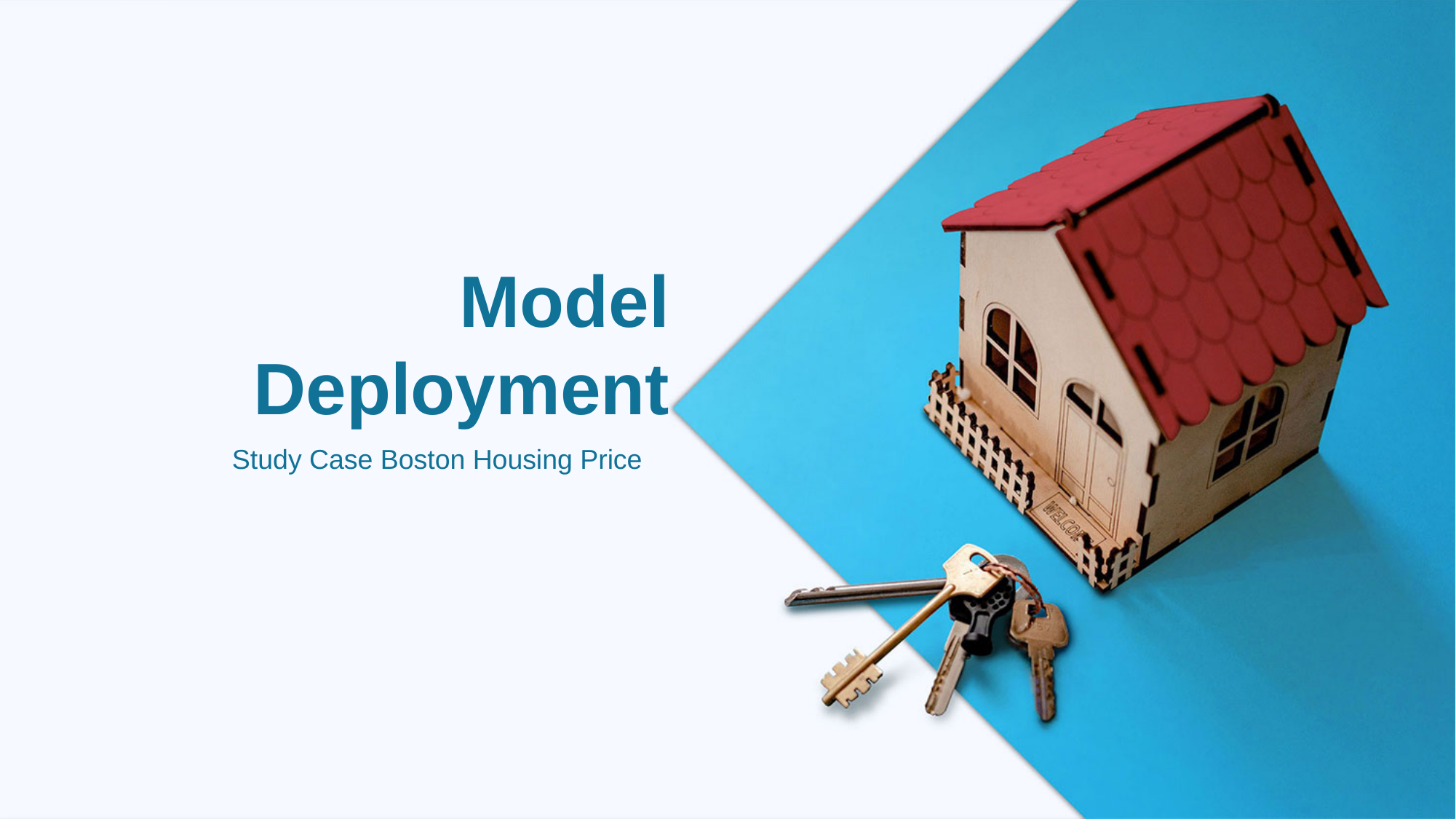

Model Deployment
Study Case Boston Housing Price